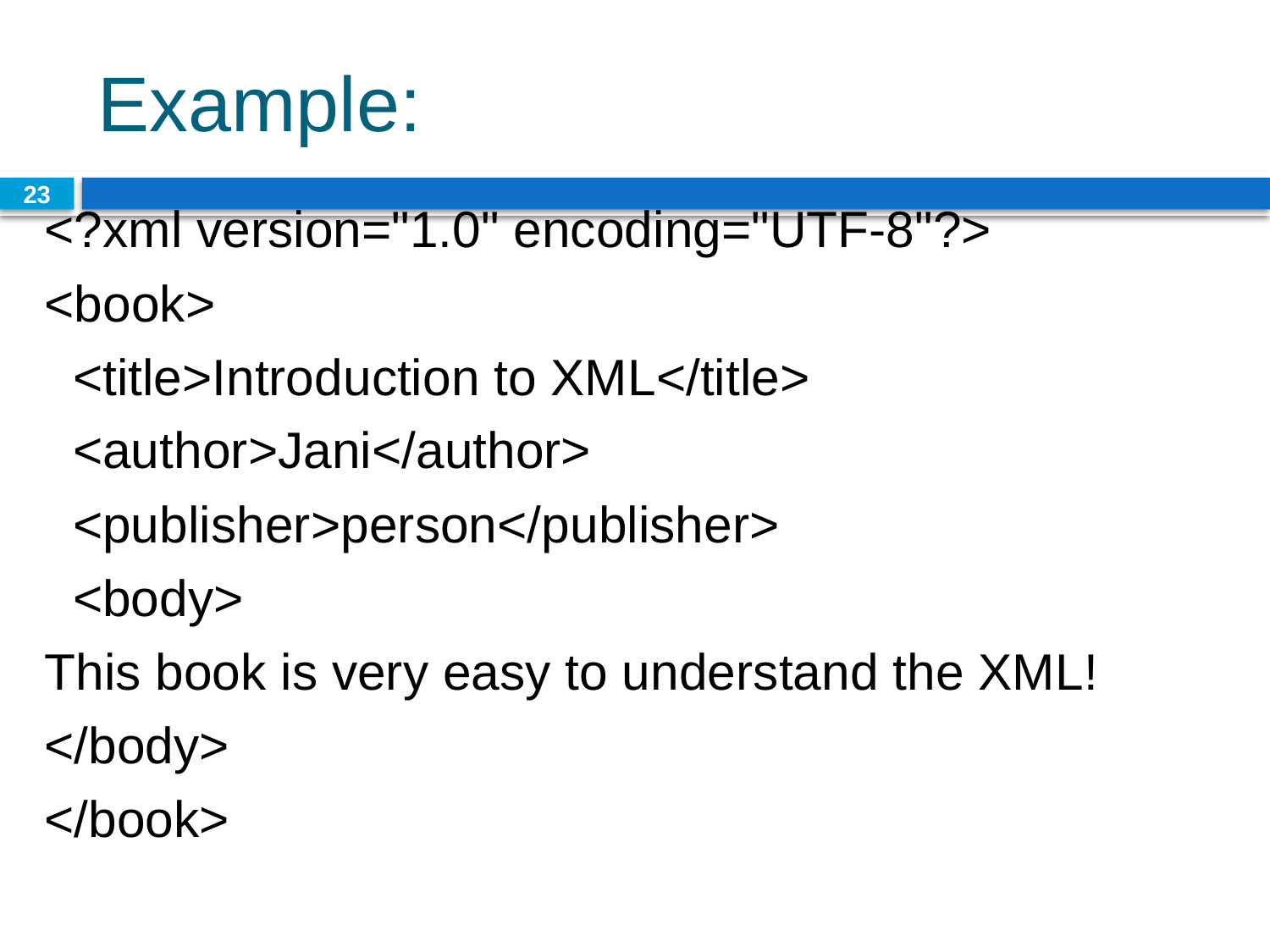

# Example:
23
<?xml version="1.0" encoding="UTF-8"?>
<book>
  <title>Introduction to XML</title>
  <author>Jani</author>
  <publisher>person</publisher>
  <body>
This book is very easy to understand the XML!
</body>
</book>